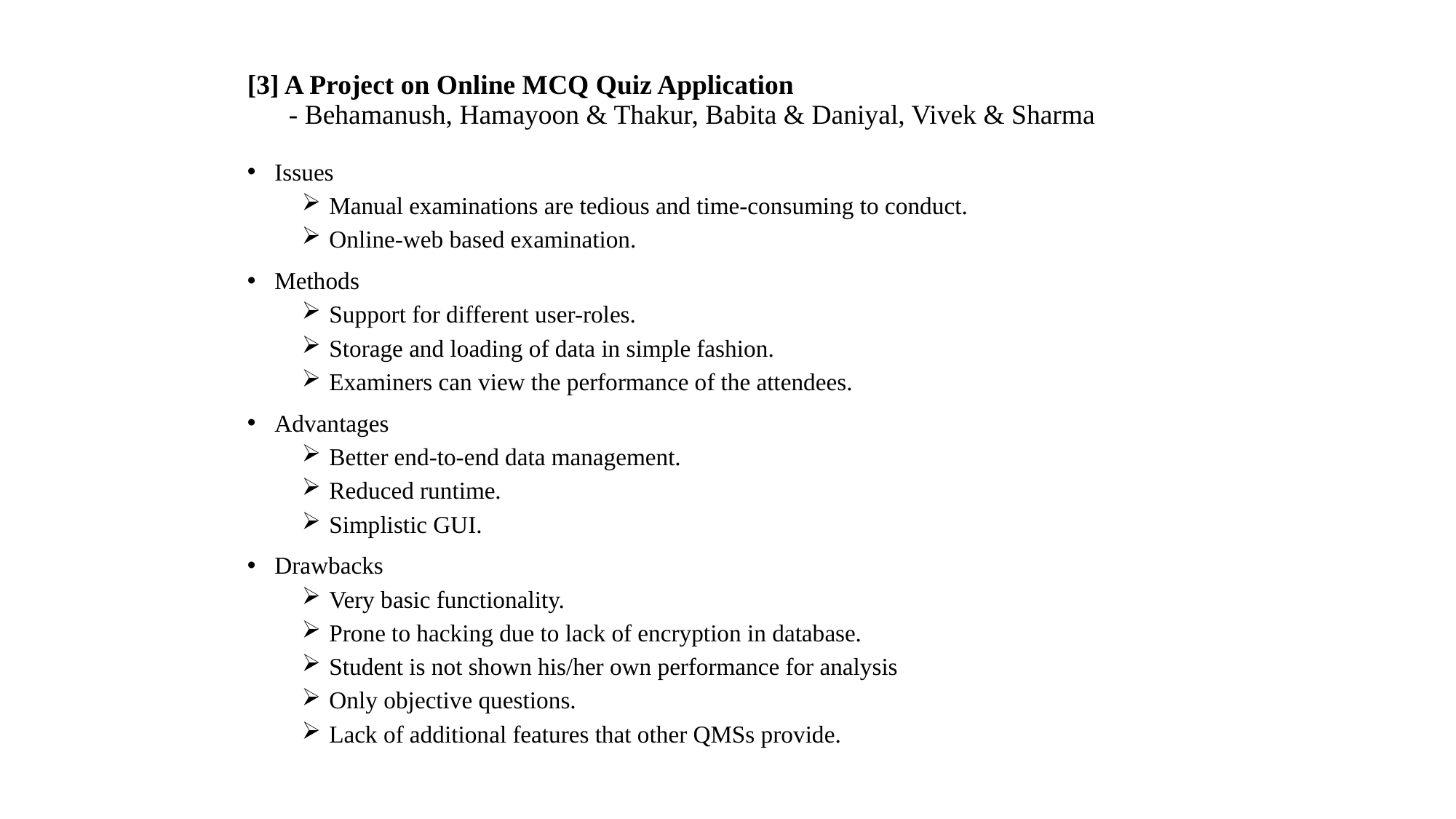

# [3] A Project on Online MCQ Quiz Application - Behamanush, Hamayoon & Thakur, Babita & Daniyal, Vivek & Sharma
Issues
Manual examinations are tedious and time-consuming to conduct.
Online-web based examination.
Methods
Support for different user-roles.
Storage and loading of data in simple fashion.
Examiners can view the performance of the attendees.
Advantages
Better end-to-end data management.
Reduced runtime.
Simplistic GUI.
Drawbacks
Very basic functionality.
Prone to hacking due to lack of encryption in database.
Student is not shown his/her own performance for analysis
Only objective questions.
Lack of additional features that other QMSs provide.